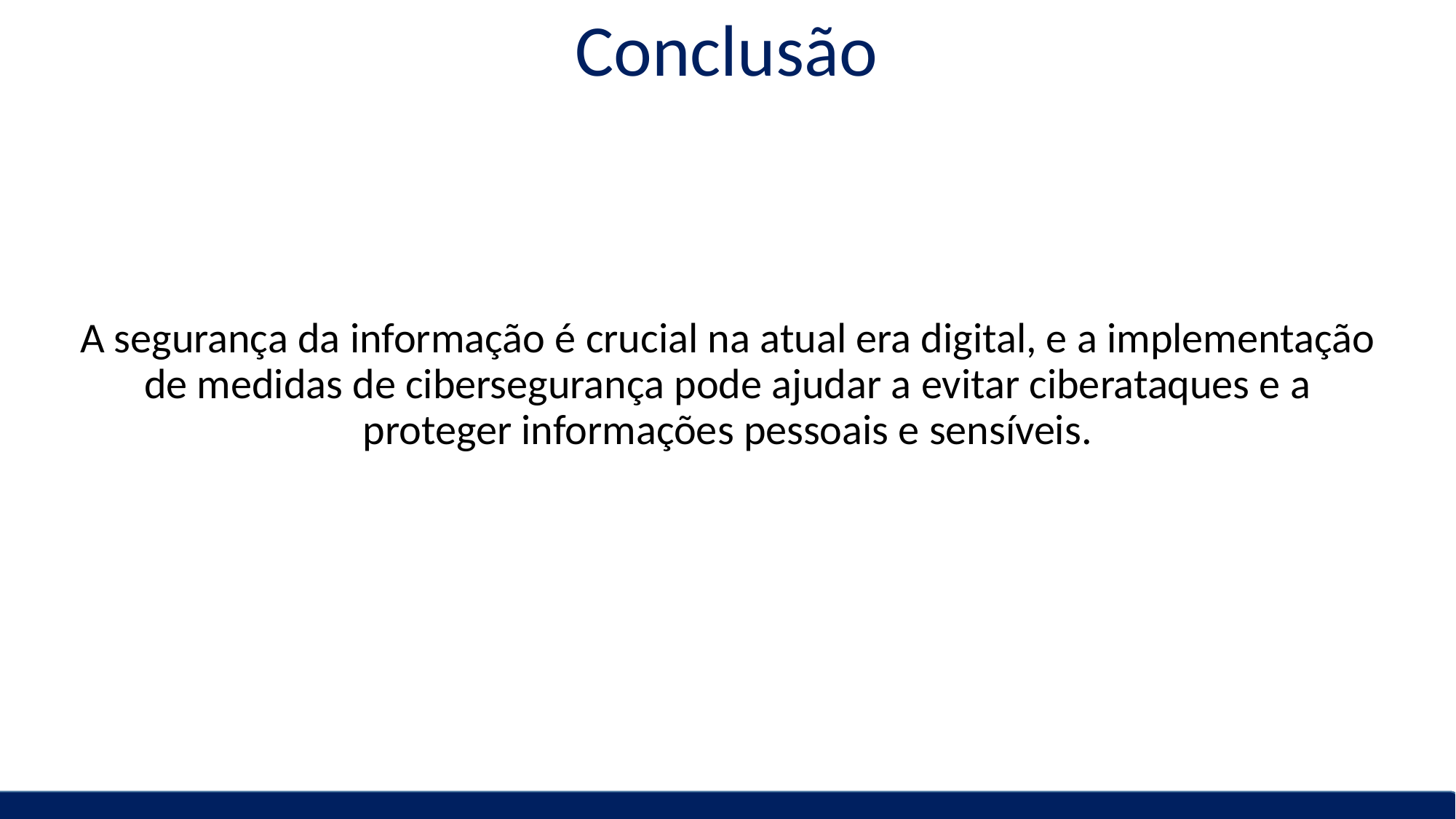

Conclusão
A segurança da informação é crucial na atual era digital, e a implementação de medidas de cibersegurança pode ajudar a evitar ciberataques e a proteger informações pessoais e sensíveis.